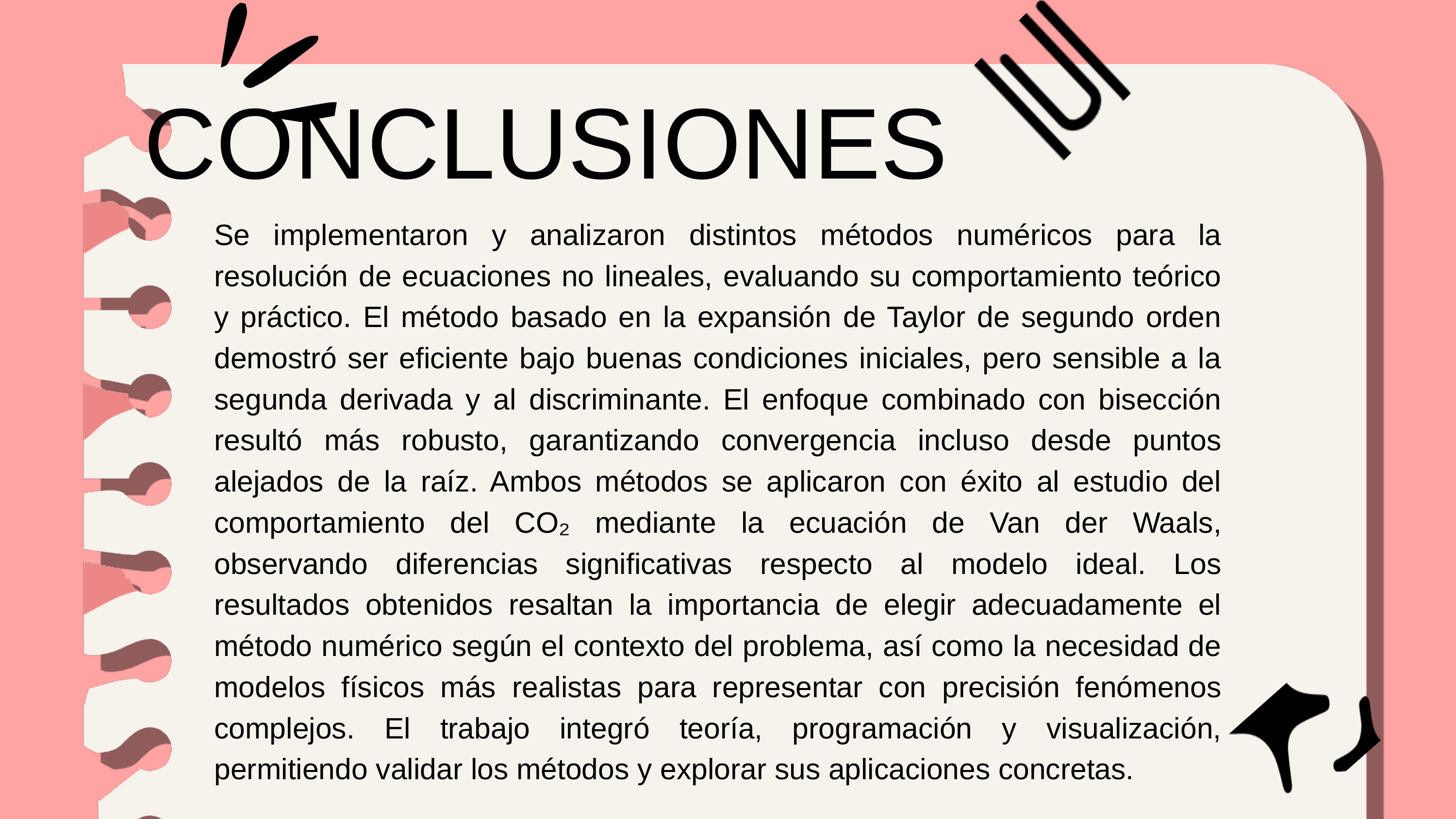

CONCLUSIONES
Se implementaron y analizaron distintos métodos numéricos para la resolución de ecuaciones no lineales, evaluando su comportamiento teórico y práctico. El método basado en la expansión de Taylor de segundo orden demostró ser eficiente bajo buenas condiciones iniciales, pero sensible a la segunda derivada y al discriminante. El enfoque combinado con bisección resultó más robusto, garantizando convergencia incluso desde puntos alejados de la raíz. Ambos métodos se aplicaron con éxito al estudio del comportamiento del CO₂ mediante la ecuación de Van der Waals, observando diferencias significativas respecto al modelo ideal. Los resultados obtenidos resaltan la importancia de elegir adecuadamente el método numérico según el contexto del problema, así como la necesidad de modelos físicos más realistas para representar con precisión fenómenos complejos. El trabajo integró teoría, programación y visualización, permitiendo validar los métodos y explorar sus aplicaciones concretas.